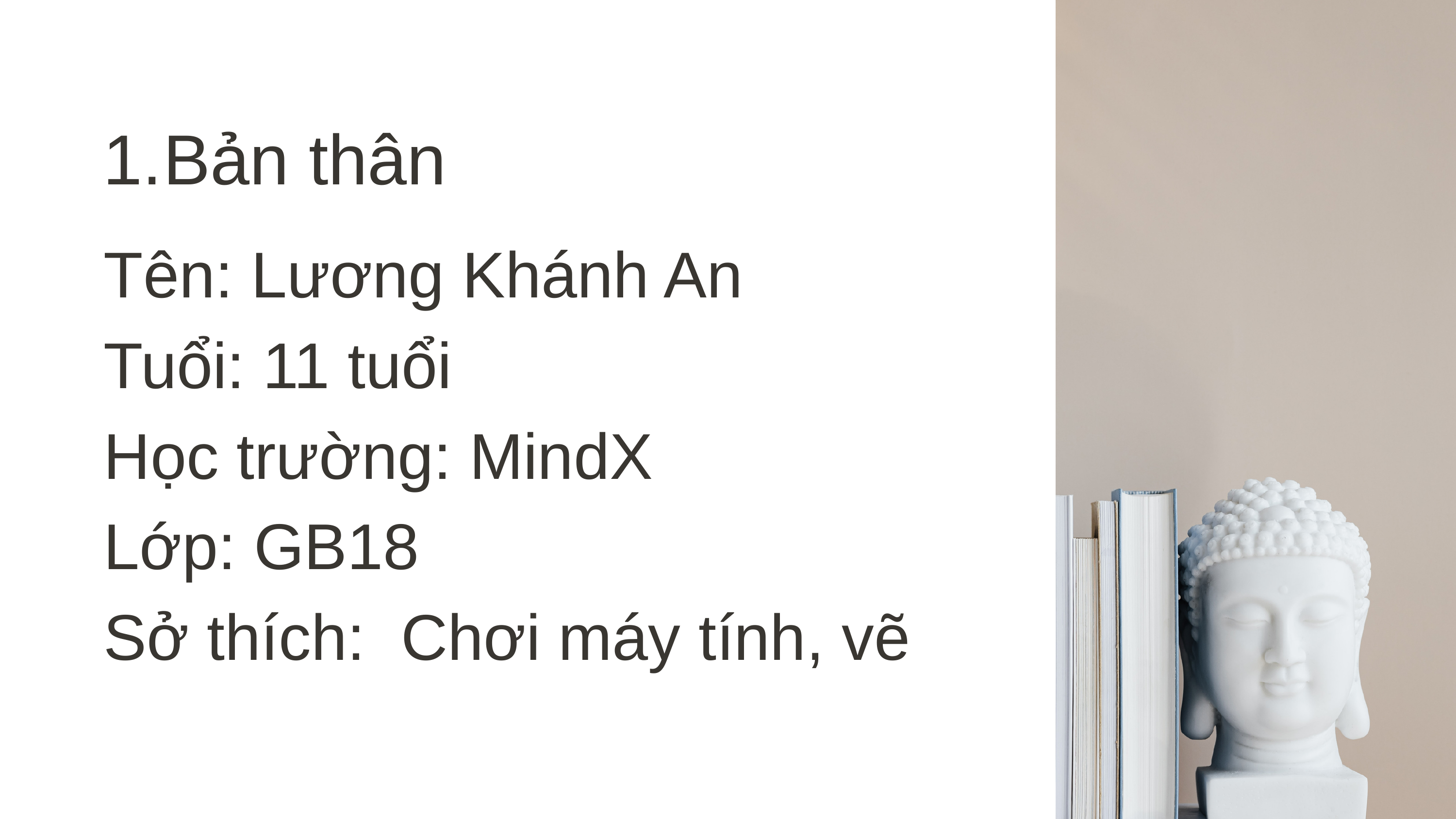

Bản thân

Tên: Lương Khánh An
Tuổi: 11 tuổi
Học trường: MindX
Lớp: GB18
Sở thích:  Chơi máy tính, vẽ